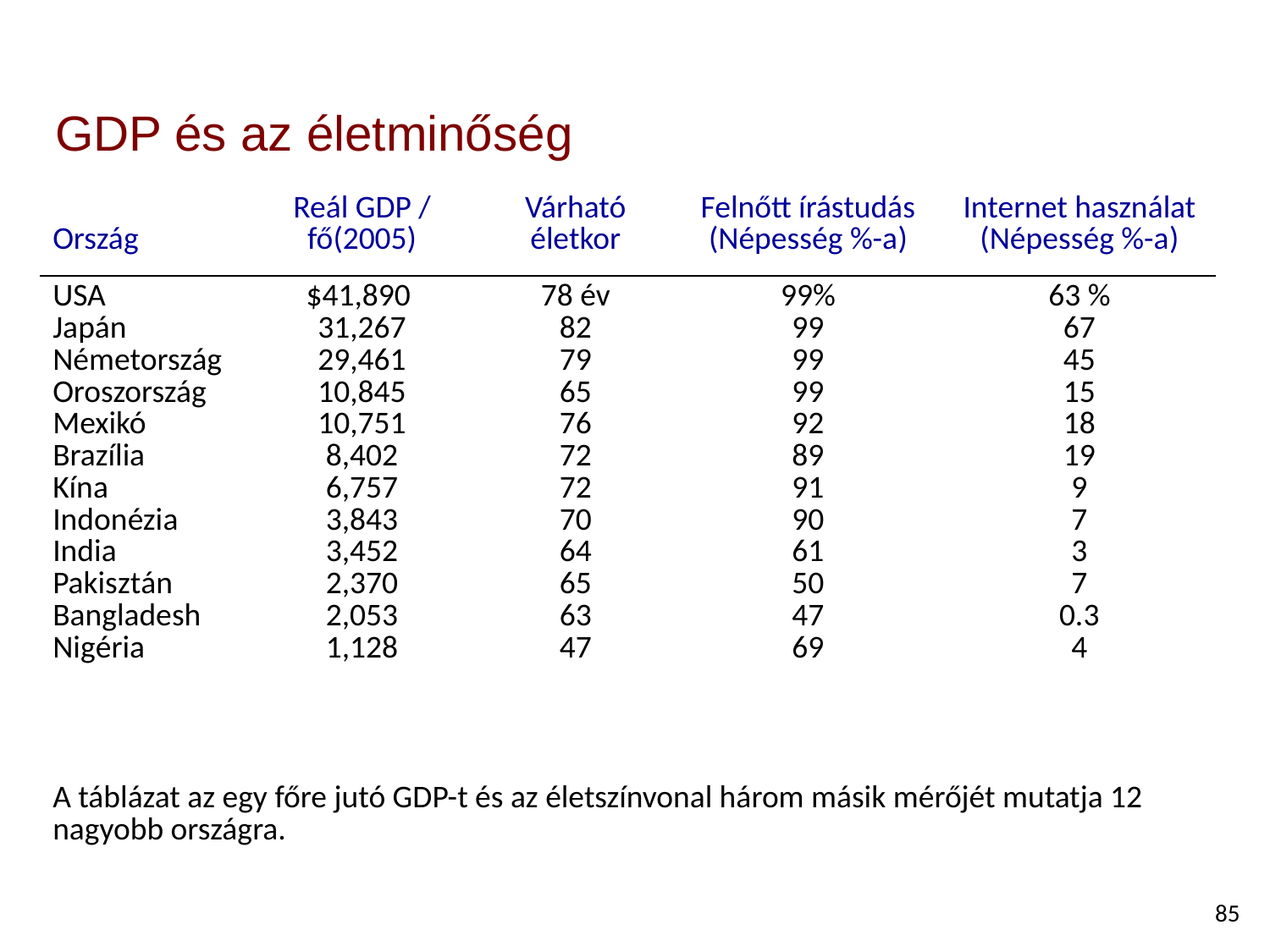

# GDP és az életminőség
| Ország | Reál GDP / fő(2005) | Várható életkor | Felnőtt írástudás (Népesség %-a) | Internet használat (Népesség %-a) |
| --- | --- | --- | --- | --- |
| USA Japán Németország Oroszország Mexikó Brazília Kína Indonézia India Pakisztán Bangladesh Nigéria | $41,890 31,267 29,461 10,845 10,751 8,402 6,757 3,843 3,452 2,370 2,053 1,128 | 78 év 82 79 65 76 72 72 70 64 65 63 47 | 99% 99 99 99 92 89 91 90 61 50 47 69 | 63 % 67 45 15 18 19 9 7 3 7 0.3 4 |
| A táblázat az egy főre jutó GDP-t és az életszínvonal három másik mérőjét mutatja 12 nagyobb országra. |  |  |  |  |
85